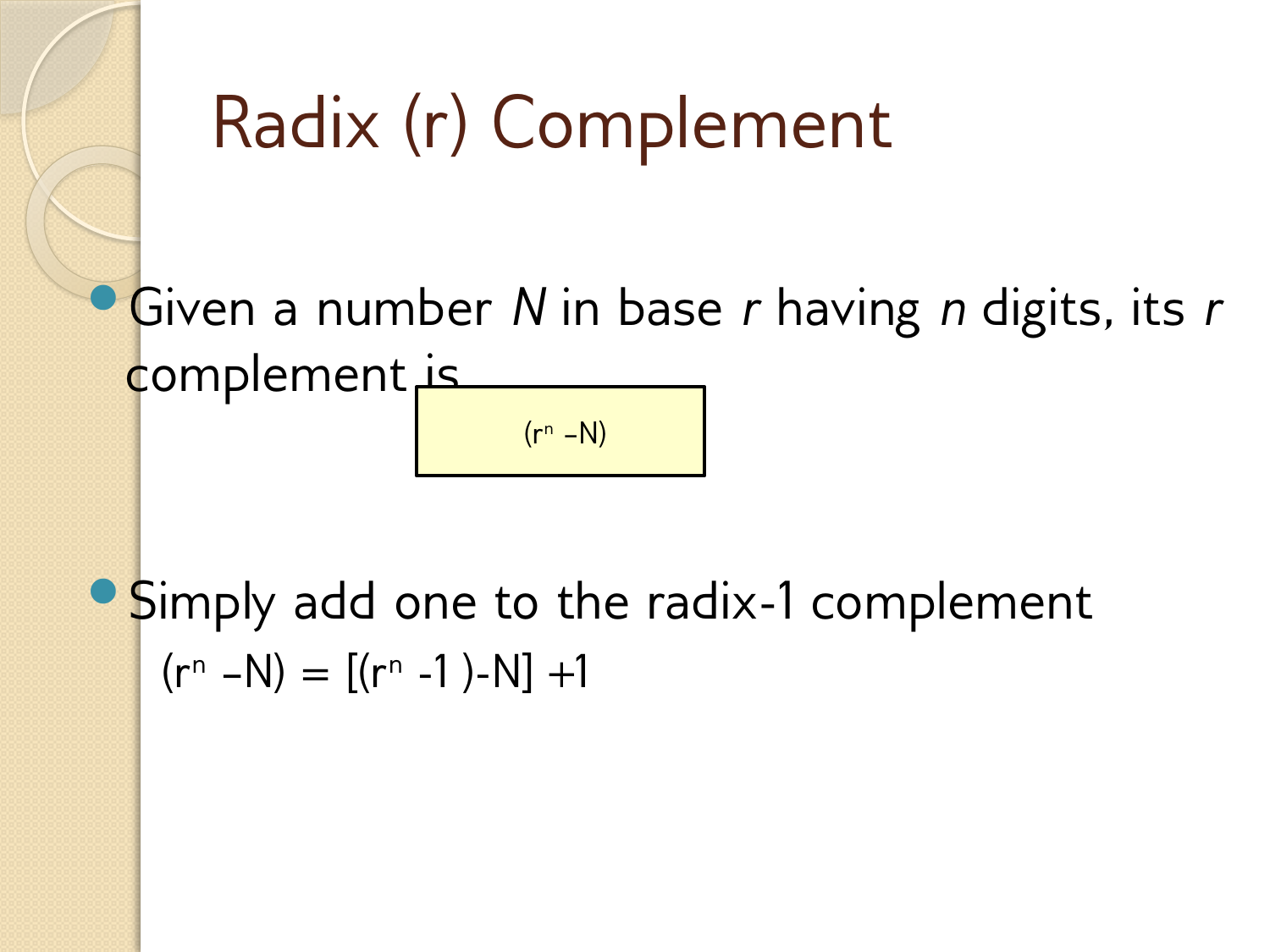

# Radix (r) Complement
Given a number N in base r having n digits, its r complement is

Simply add one to the radix-1 complement
	(rn –N) = [(rn -1 )-N] +1
 (rn –N)